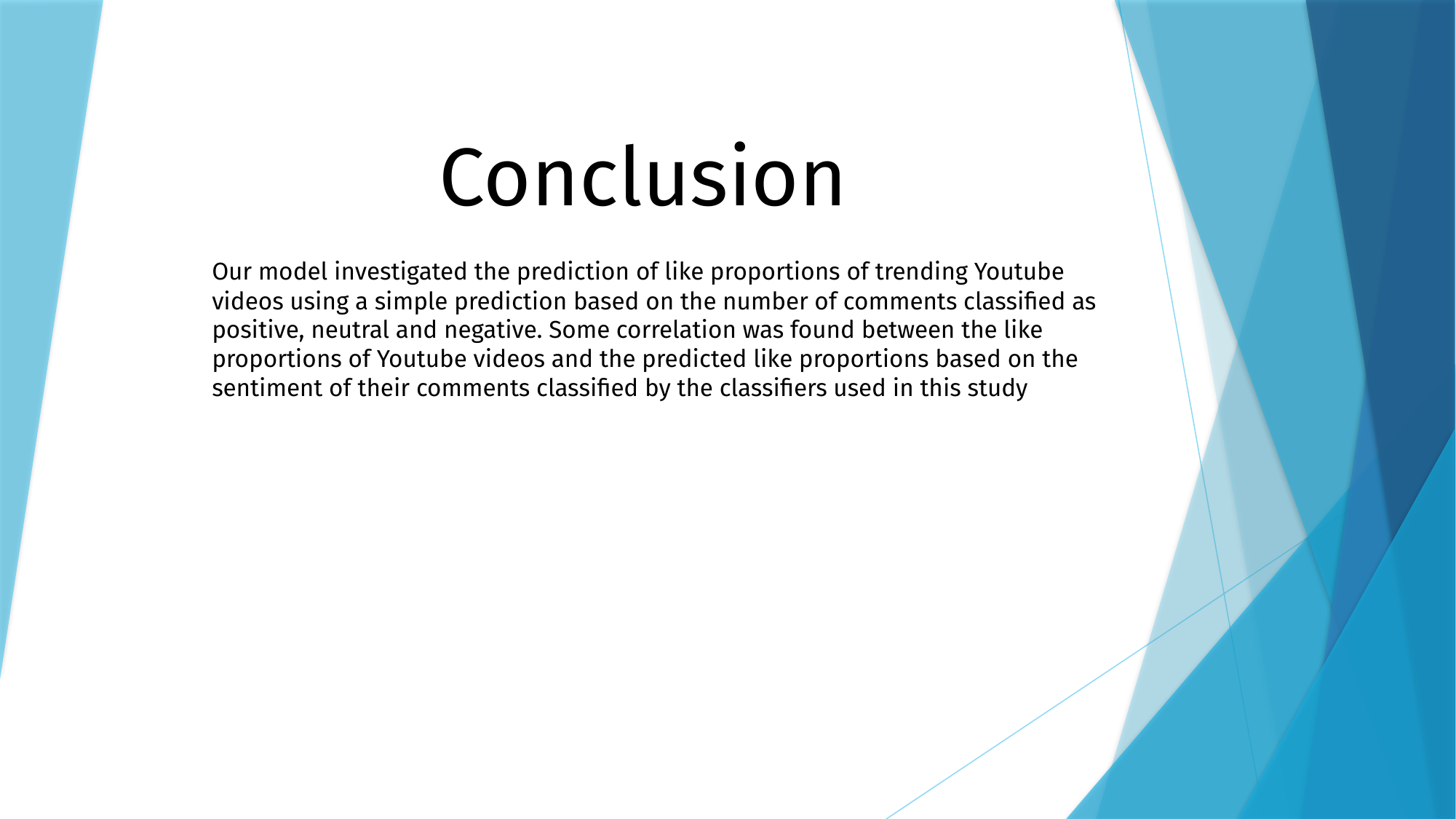

# Conclusion
Our model investigated the prediction of like proportions of trending Youtube videos using a simple prediction based on the number of comments classified as positive, neutral and negative. Some correlation was found between the like proportions of Youtube videos and the predicted like proportions based on the sentiment of their comments classified by the classifiers used in this study